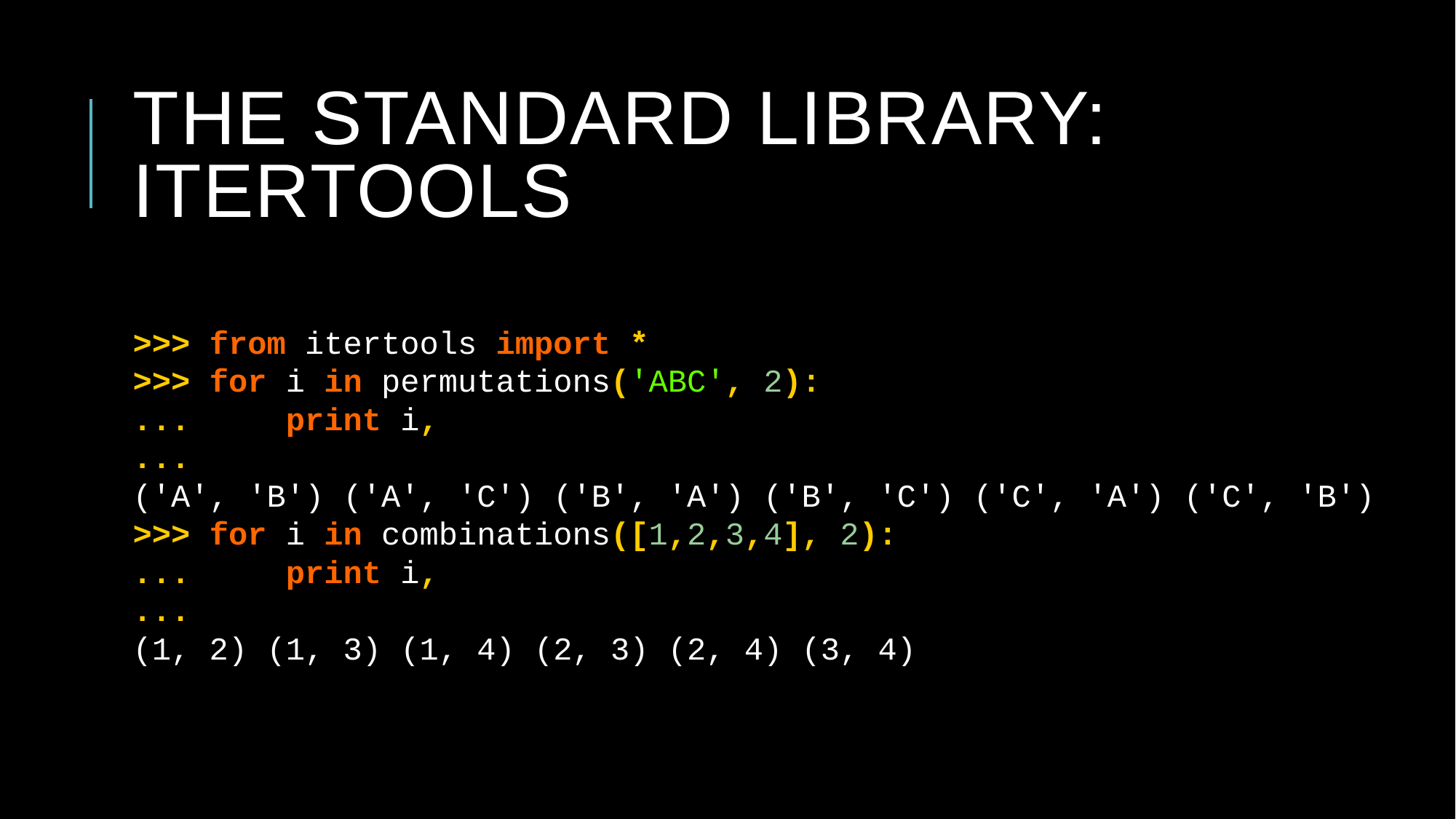

# The standard library: itertools
>>> from itertools import *
>>> for i in permutations('ABC', 2):
...     print i,
...
('A', 'B') ('A', 'C') ('B', 'A') ('B', 'C') ('C', 'A') ('C', 'B')
>>> for i in combinations([1,2,3,4], 2):
...     print i,
...
(1, 2) (1, 3) (1, 4) (2, 3) (2, 4) (3, 4)